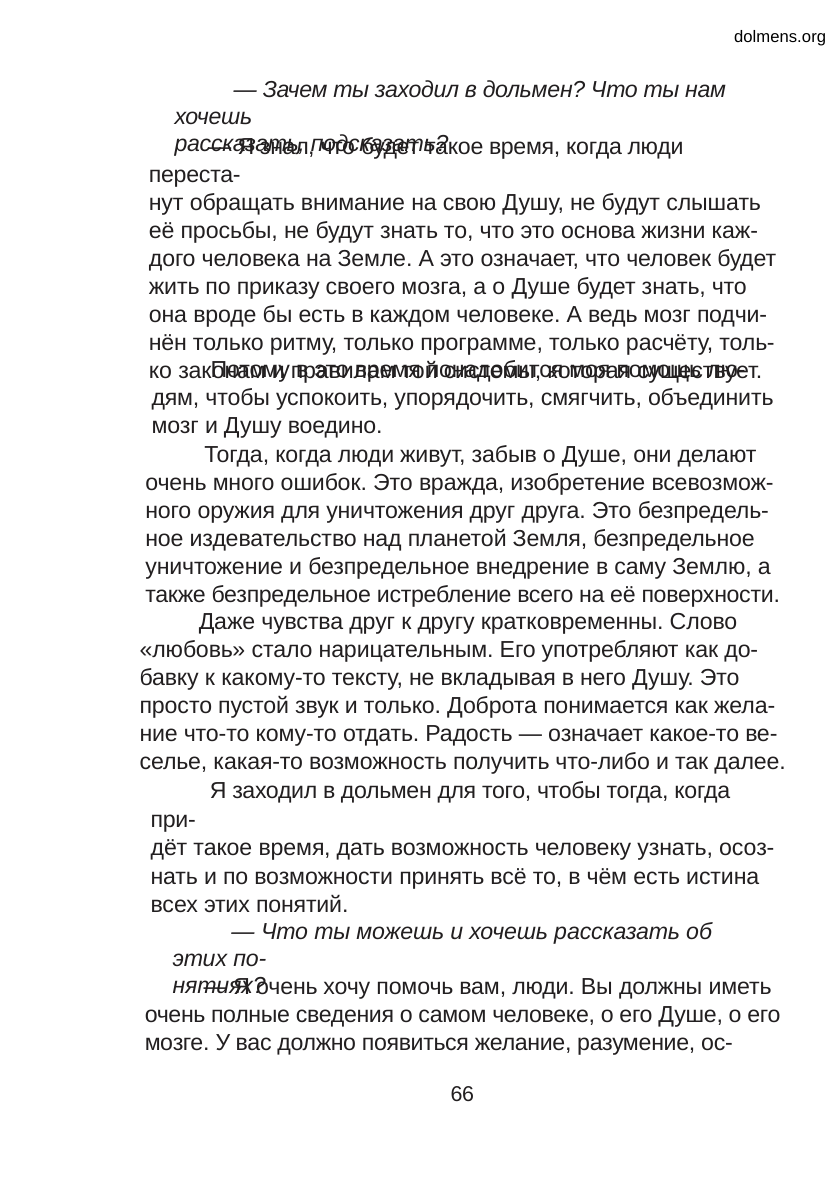

dolmens.org

— Зачем ты заходил в дольмен? Что ты нам хочешь
рассказать, подсказать?

— Я знал, что будет такое время, когда люди переста-
нут обращать внимание на свою Душу, не будут слышать
её просьбы, не будут знать то, что это основа жизни каж-
дого человека на Земле. А это означает, что человек будет
жить по приказу своего мозга, а о Душе будет знать, что
она вроде бы есть в каждом человеке. А ведь мозг подчи-
нён только ритму, только программе, только расчёту, толь-
ко законам и правилам той системы, которая существует.

Потому в это время понадобится моя помощь лю-
дям, чтобы успокоить, упорядочить, смягчить, объединить
мозг и Душу воедино.

Тогда, когда люди живут, забыв о Душе, они делают
очень много ошибок. Это вражда, изобретение всевозмож-
ного оружия для уничтожения друг друга. Это безпредель-
ное издевательство над планетой Земля, безпредельное
уничтожение и безпредельное внедрение в саму Землю, а
также безпредельное истребление всего на её поверхности.

Даже чувства друг к другу кратковременны. Слово
«любовь» стало нарицательным. Его употребляют как до-
бавку к какому-то тексту, не вкладывая в него Душу. Это
просто пустой звук и только. Доброта понимается как жела-
ние что-то кому-то отдать. Радость — означает какое-то ве-
селье, какая-то возможность получить что-либо и так далее.

Я заходил в дольмен для того, чтобы тогда, когда при-
дёт такое время, дать возможность человеку узнать, осоз-
нать и по возможности принять всё то, в чём есть истина
всех этих понятий.

— Что ты можешь и хочешь рассказать об этих по-
нятиях?

— Я очень хочу помочь вам, люди. Вы должны иметь
очень полные сведения о самом человеке, о его Душе, о его
мозге. У вас должно появиться желание, разумение, ос-

66